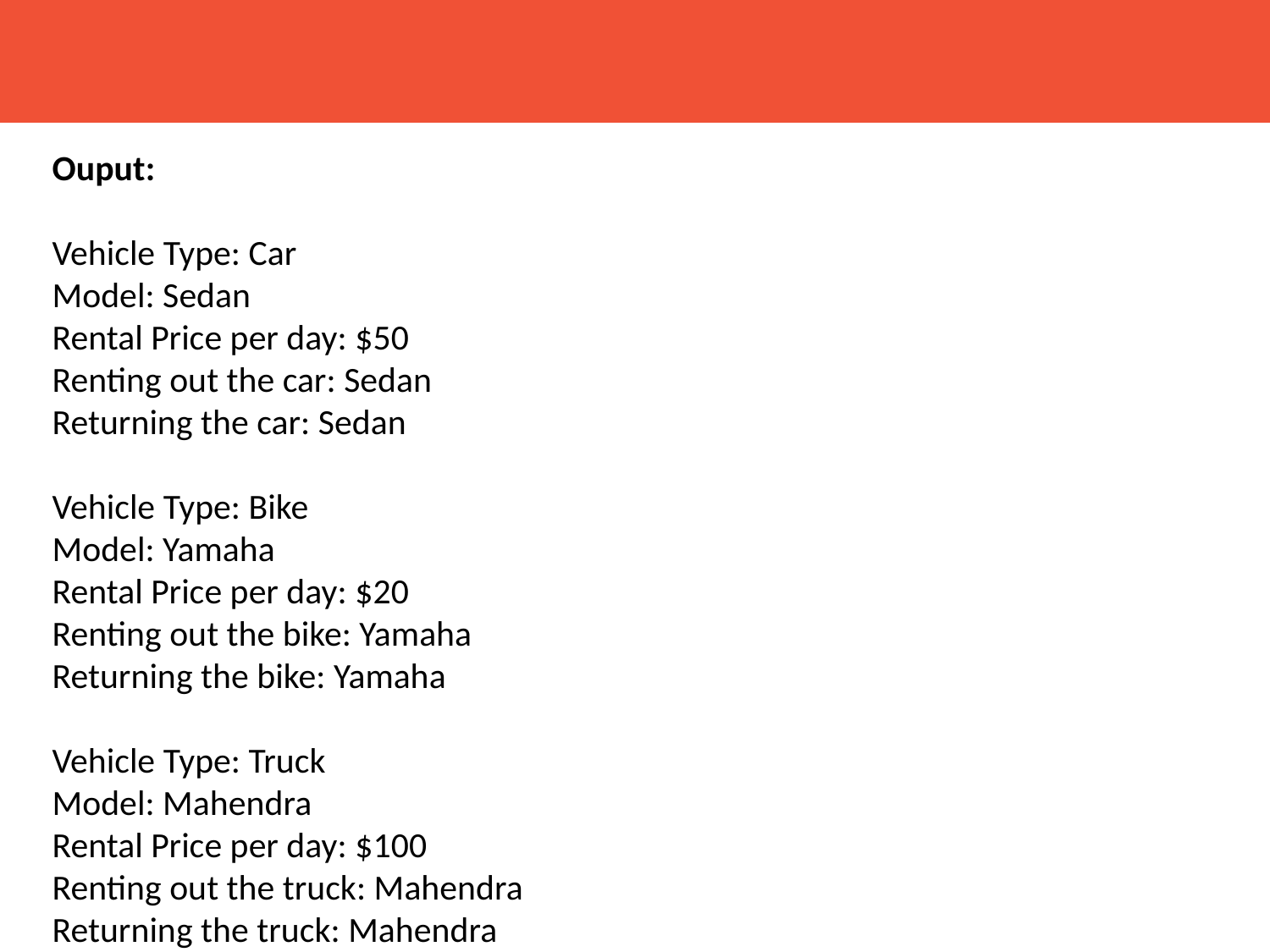

Ouput:

Vehicle Type: Car
Model: Sedan
Rental Price per day: $50
Renting out the car: Sedan
Returning the car: Sedan

Vehicle Type: Bike
Model: Yamaha
Rental Price per day: $20
Renting out the bike: Yamaha
Returning the bike: Yamaha

Vehicle Type: Truck
Model: Mahendra
Rental Price per day: $100
Renting out the truck: Mahendra
Returning the truck: Mahendra